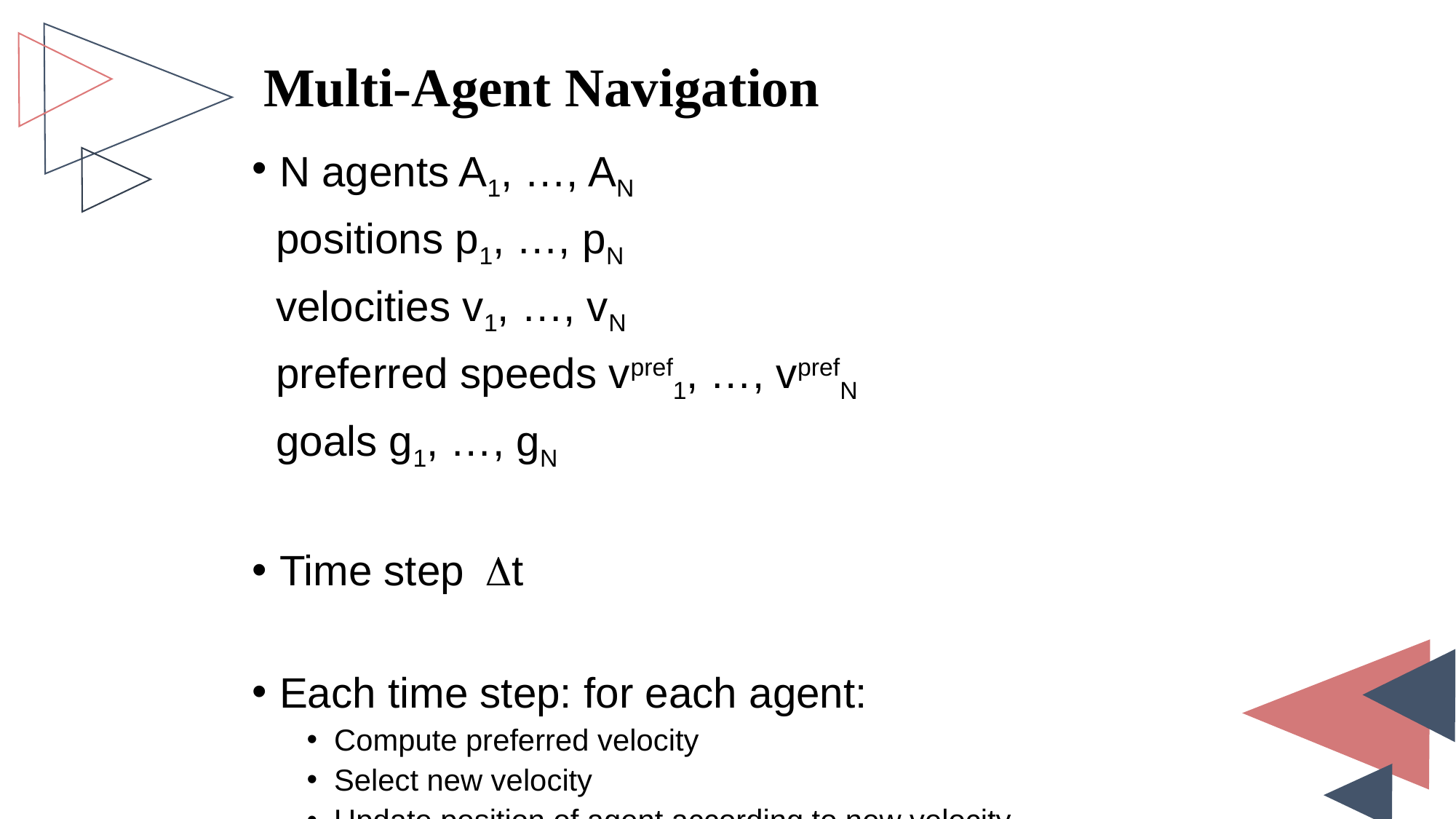

# Multi-Agent Navigation
N agents A1, …, AN
  positions p1, …, pN
  velocities v1, …, vN
  preferred speeds vpref1, …, vprefN
  goals g1, …, gN

Time step Δt

Each time step: for each agent:
Compute preferred velocity
Select new velocity
Update position of agent according to new velocity